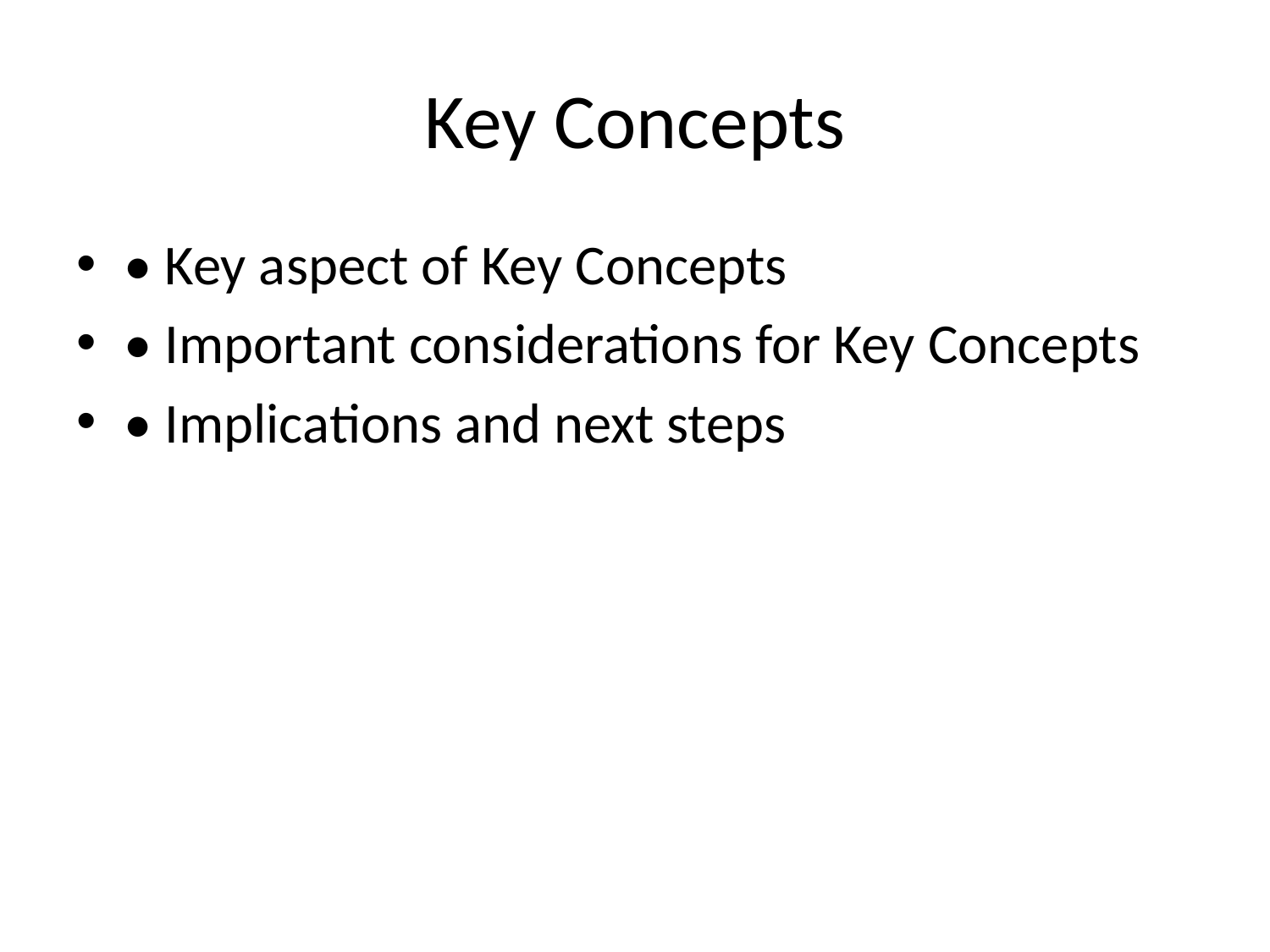

# Key Concepts
• Key aspect of Key Concepts
• Important considerations for Key Concepts
• Implications and next steps